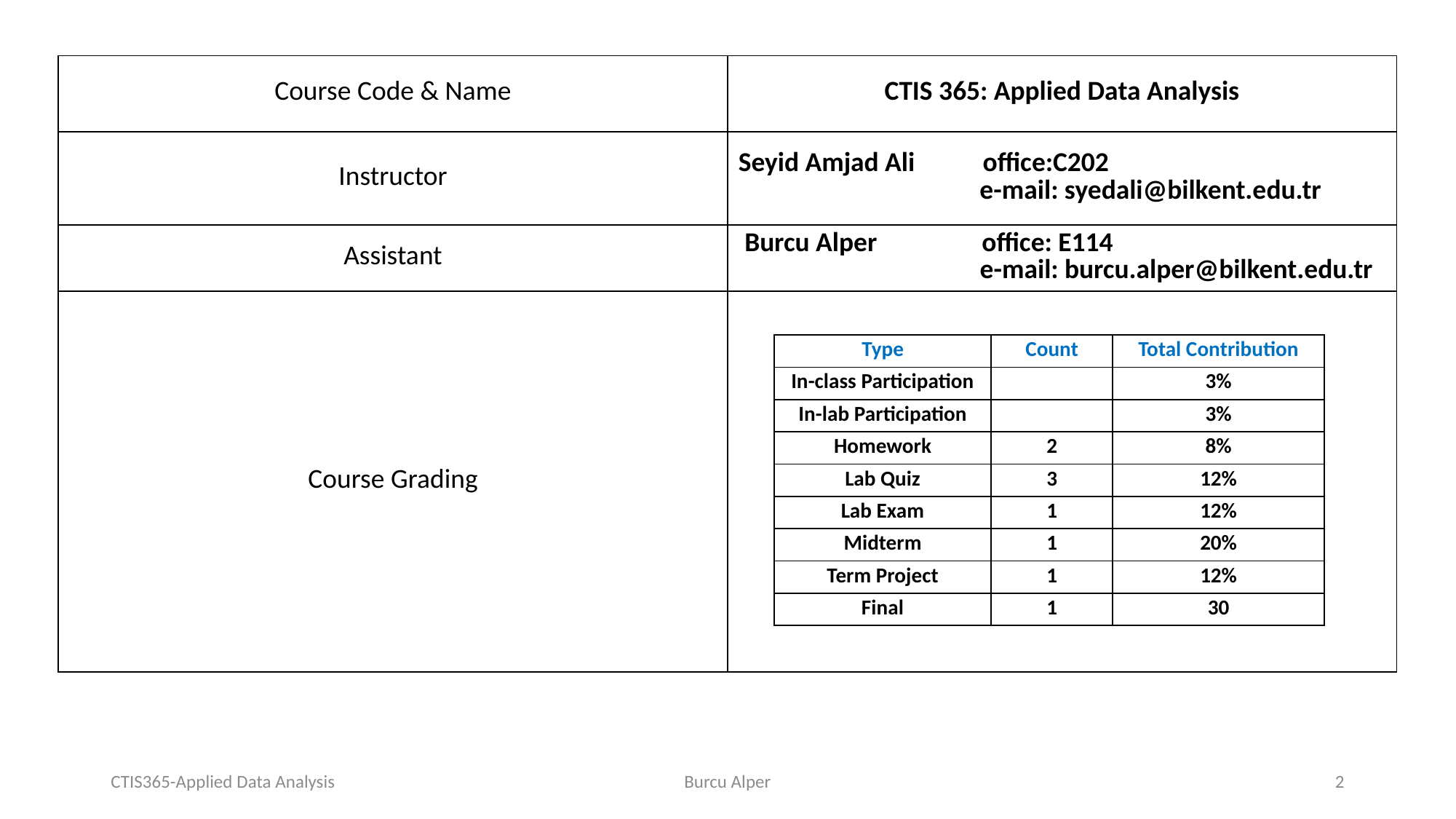

| Course Code & Name | CTIS 365: Applied Data Analysis |
| --- | --- |
| Instructor | Seyid Amjad Ali office:C202 e-mail: syedali@bilkent.edu.tr |
| Assistant | Burcu Alper office: E114 e-mail: burcu.alper@bilkent.edu.tr |
| Course Grading |  |
| Type | Count | Total Contribution |
| --- | --- | --- |
| In-class Participation |  | 3% |
| In-lab Participation |  | 3% |
| Homework | 2 | 8% |
| Lab Quiz | 3 | 12% |
| Lab Exam | 1 | 12% |
| Midterm | 1 | 20% |
| Term Project | 1 | 12% |
| Final | 1 | 30 |
CTIS365-Applied Data Analysis
Burcu Alper
2